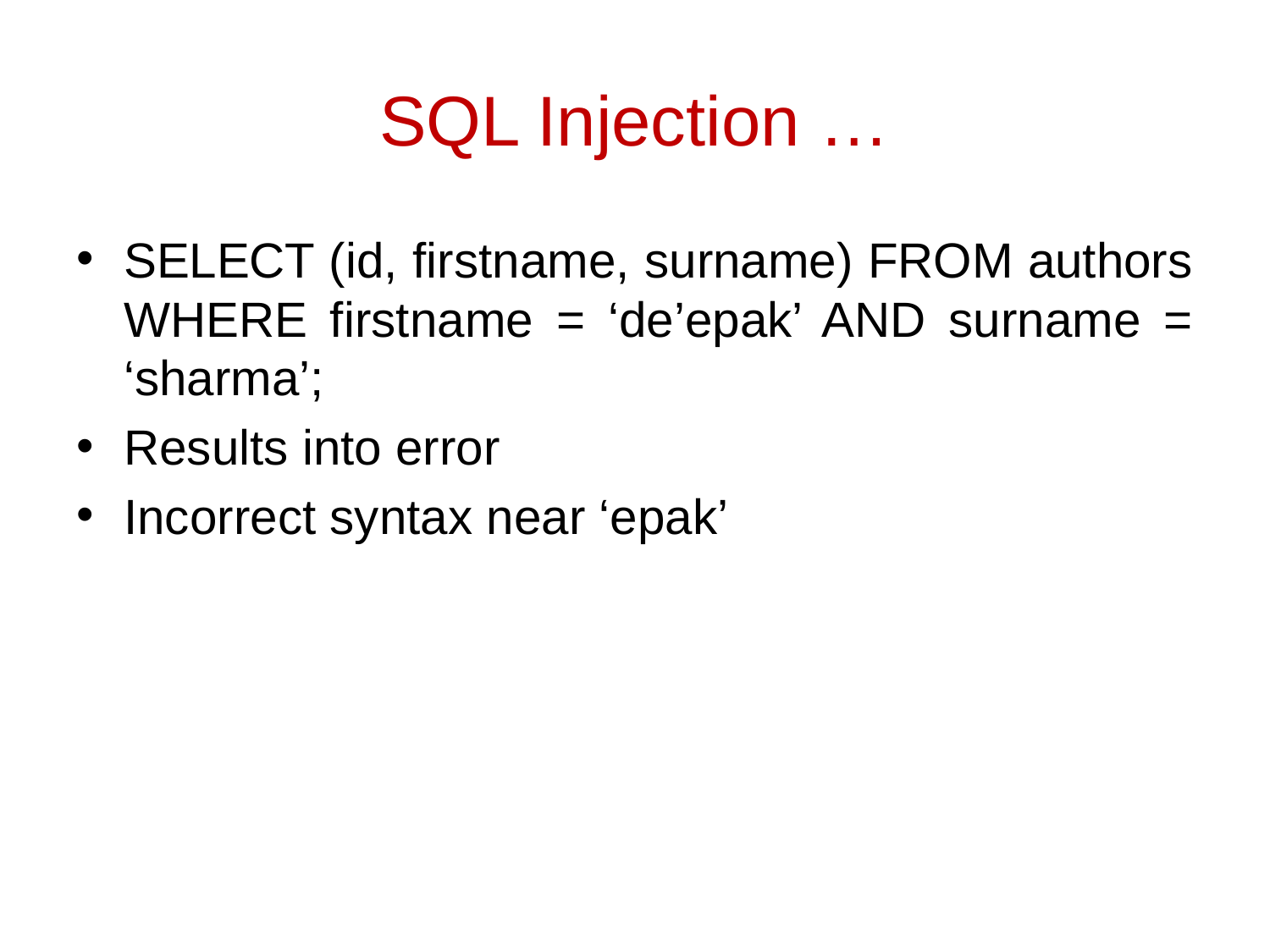

# SQL Injection …
SELECT (id, firstname, surname) FROM authors WHERE firstname = ‘de’epak’ AND surname = ‘sharma’;
Results into error
Incorrect syntax near ‘epak’